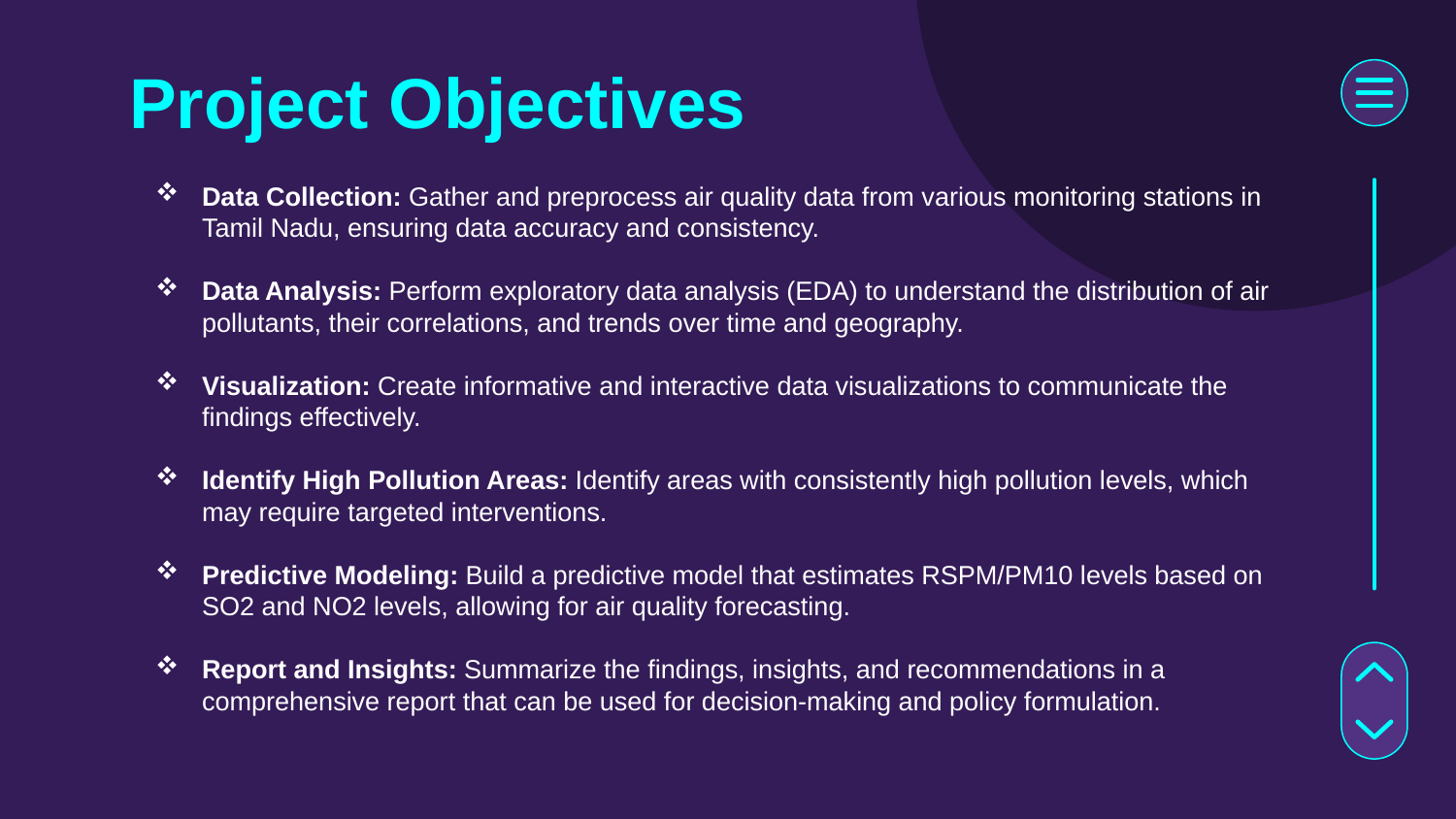

# Project Objectives
Data Collection: Gather and preprocess air quality data from various monitoring stations in Tamil Nadu, ensuring data accuracy and consistency.

Data Analysis: Perform exploratory data analysis (EDA) to understand the distribution of air pollutants, their correlations, and trends over time and geography.

Visualization: Create informative and interactive data visualizations to communicate the findings effectively.

Identify High Pollution Areas: Identify areas with consistently high pollution levels, which may require targeted interventions.

Predictive Modeling: Build a predictive model that estimates RSPM/PM10 levels based on SO2 and NO2 levels, allowing for air quality forecasting.

Report and Insights: Summarize the findings, insights, and recommendations in a comprehensive report that can be used for decision-making and policy formulation.